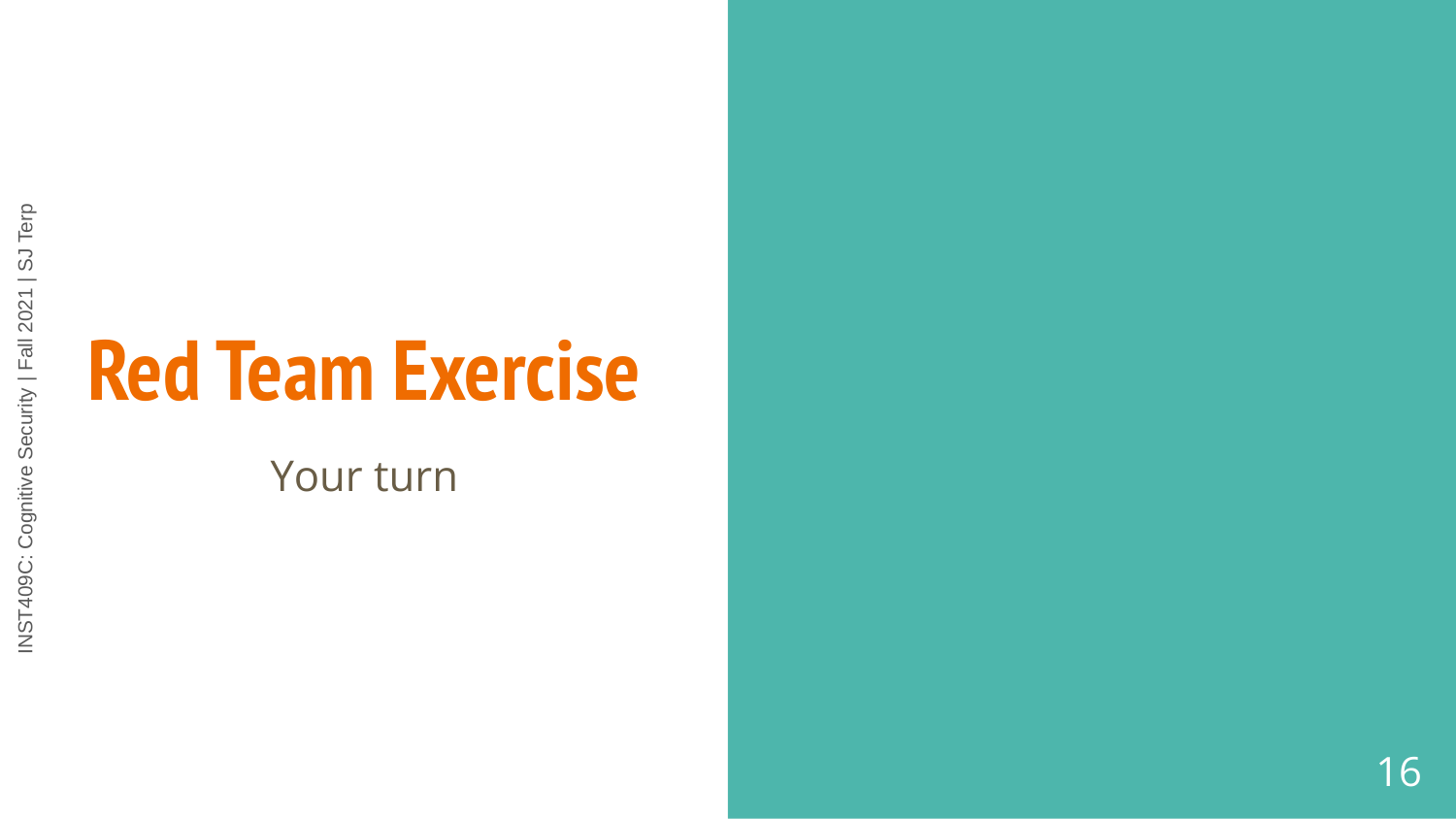

# Red Team Exercise
Your turn
16